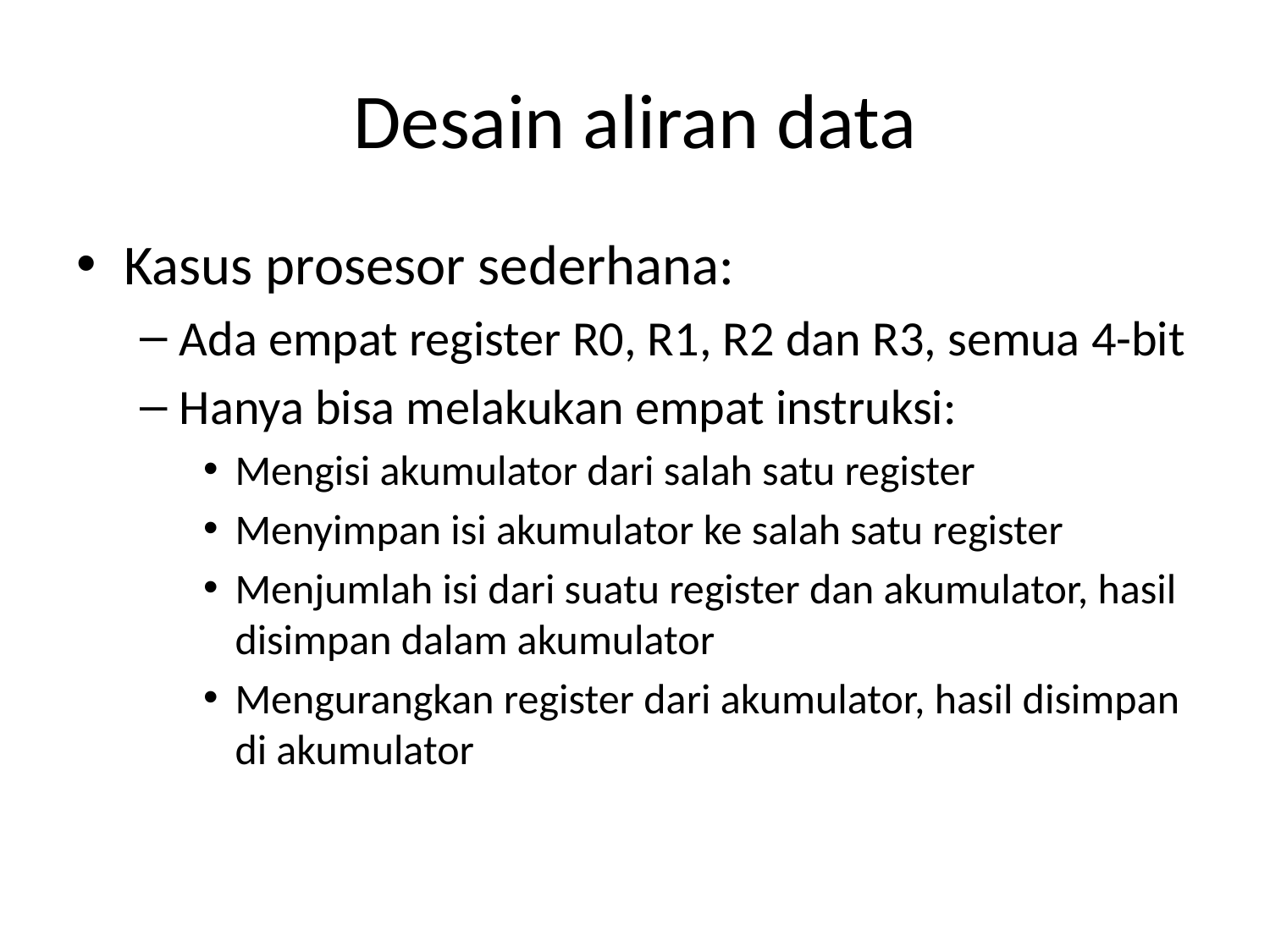

# Desain aliran data
Kasus prosesor sederhana:
Ada empat register R0, R1, R2 dan R3, semua 4-bit
Hanya bisa melakukan empat instruksi:
Mengisi akumulator dari salah satu register
Menyimpan isi akumulator ke salah satu register
Menjumlah isi dari suatu register dan akumulator, hasil disimpan dalam akumulator
Mengurangkan register dari akumulator, hasil disimpan di akumulator